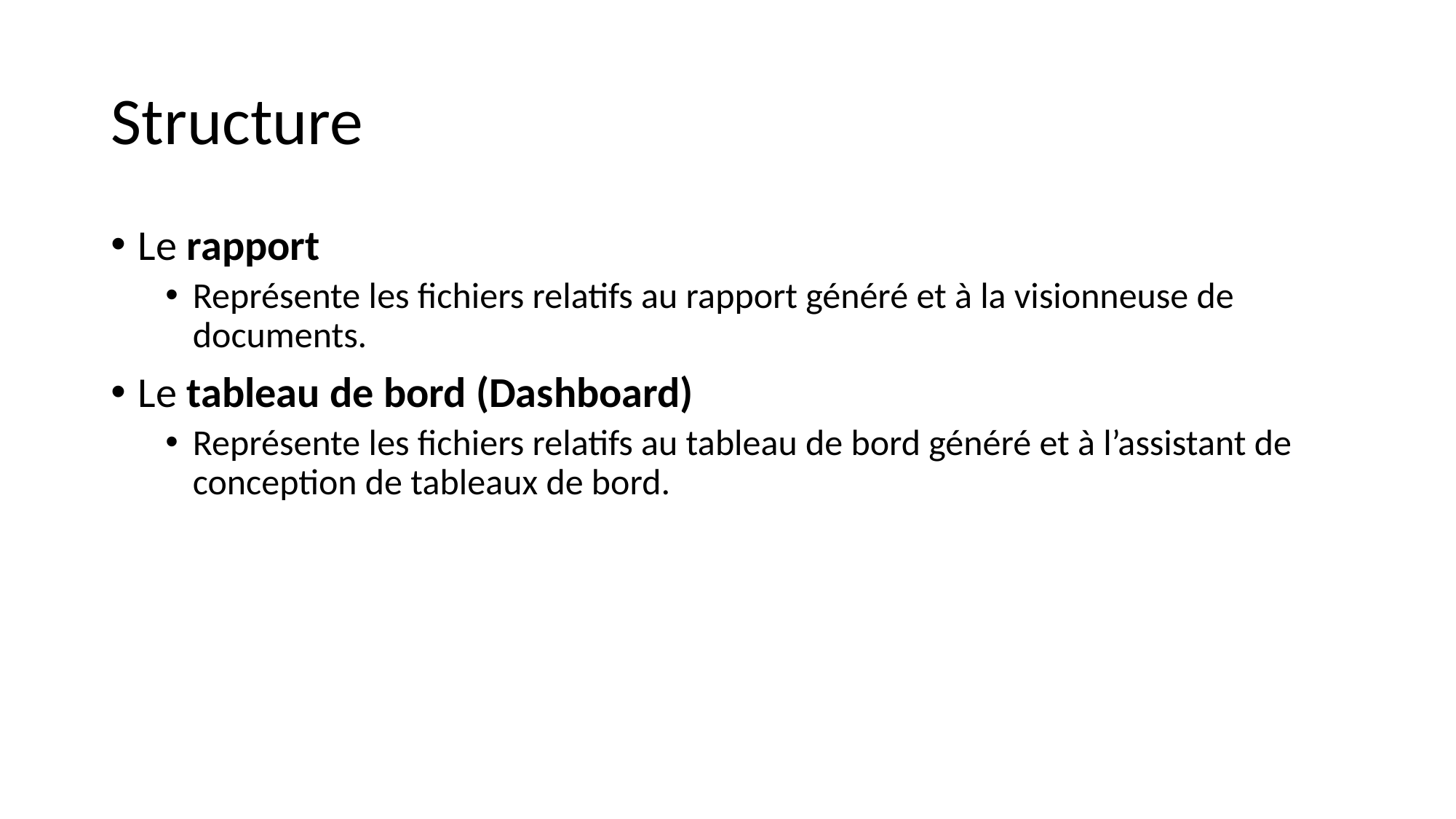

# Structure
Le rapport
Représente les fichiers relatifs au rapport généré et à la visionneuse de documents.
Le tableau de bord (Dashboard)
Représente les fichiers relatifs au tableau de bord généré et à l’assistant de conception de tableaux de bord.